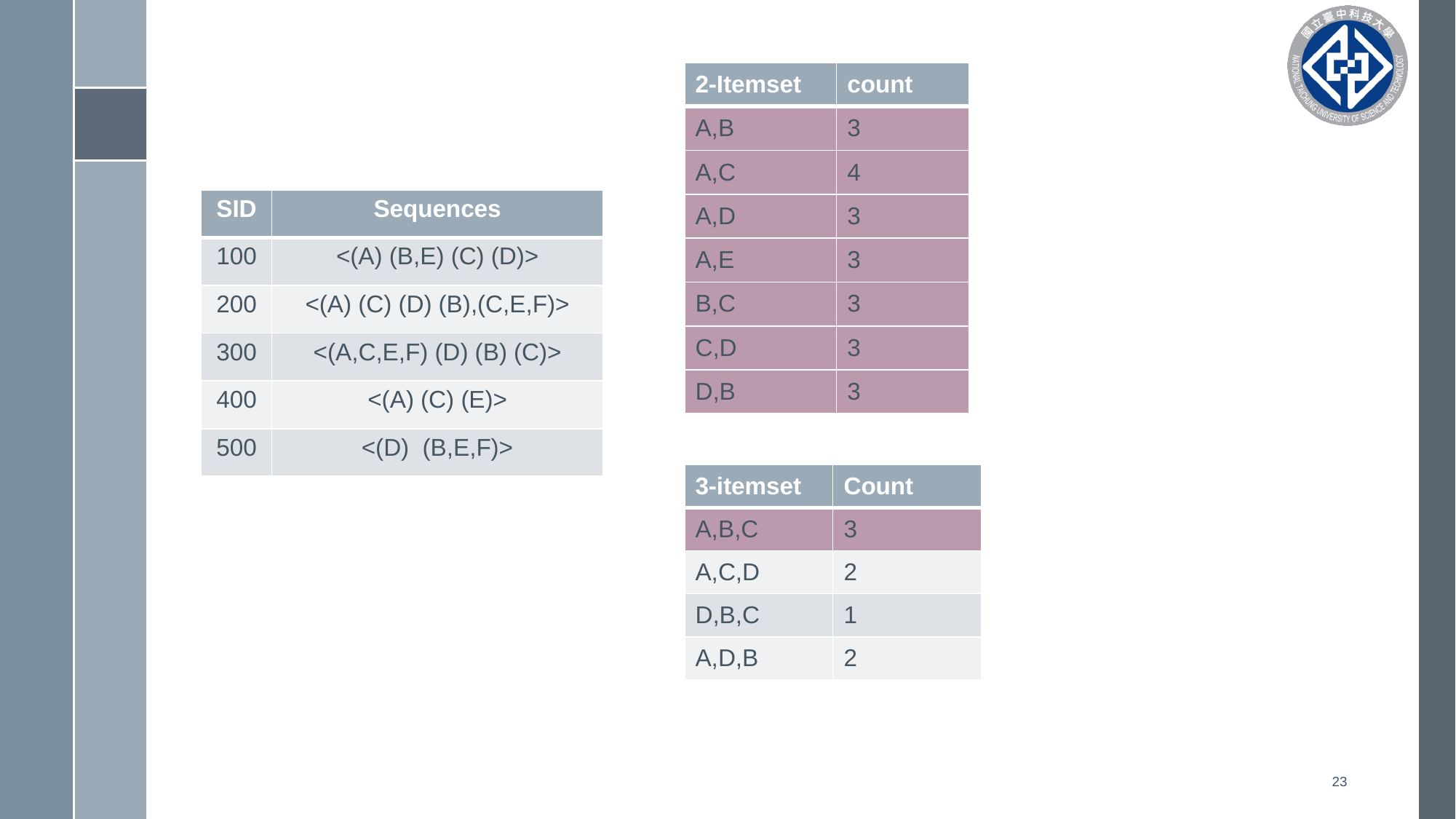

| 2-Itemset | count |
| --- | --- |
| A,B | 3 |
| A,C | 4 |
| A,D | 3 |
| A,E | 3 |
| B,C | 3 |
| C,D | 3 |
| D,B | 3 |
| SID | Sequences |
| --- | --- |
| 100 | <(A) (B,E) (C) (D)> |
| 200 | <(A) (C) (D) (B),(C,E,F)> |
| 300 | <(A,C,E,F) (D) (B) (C)> |
| 400 | <(A) (C) (E)> |
| 500 | <(D) (B,E,F)> |
| 3-itemset | Count |
| --- | --- |
| A,B,C | 3 |
| A,C,D | 2 |
| D,B,C | 1 |
| A,D,B | 2 |
23